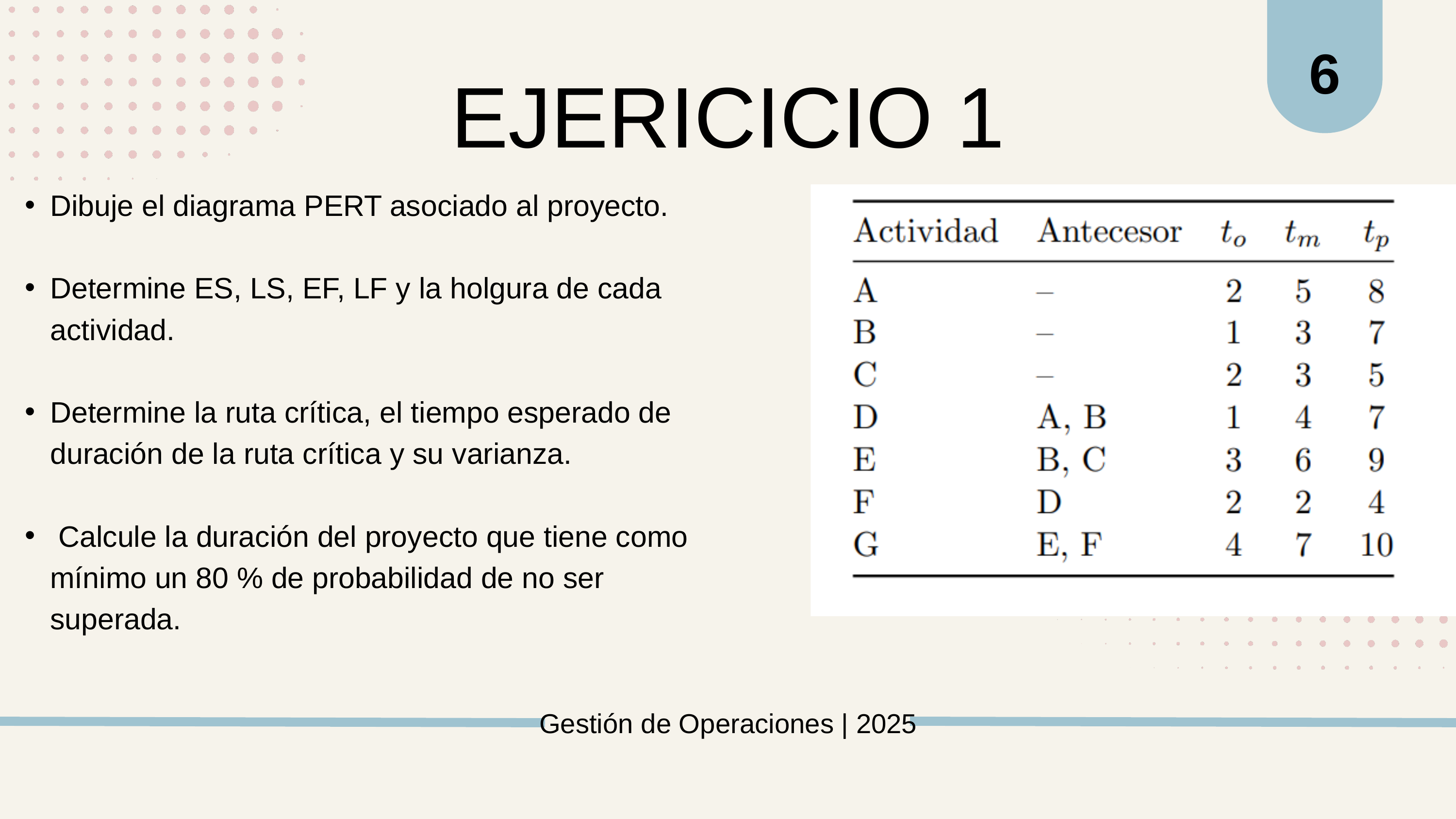

6

EJERICICIO 1
Dibuje el diagrama PERT asociado al proyecto.

Determine ES, LS, EF, LF y la holgura de cada actividad.

Determine la ruta crítica, el tiempo esperado de duración de la ruta crítica y su varianza.

 Calcule la duración del proyecto que tiene como mínimo un 80 % de probabilidad de no ser superada.

Gestión de Operaciones | 2025